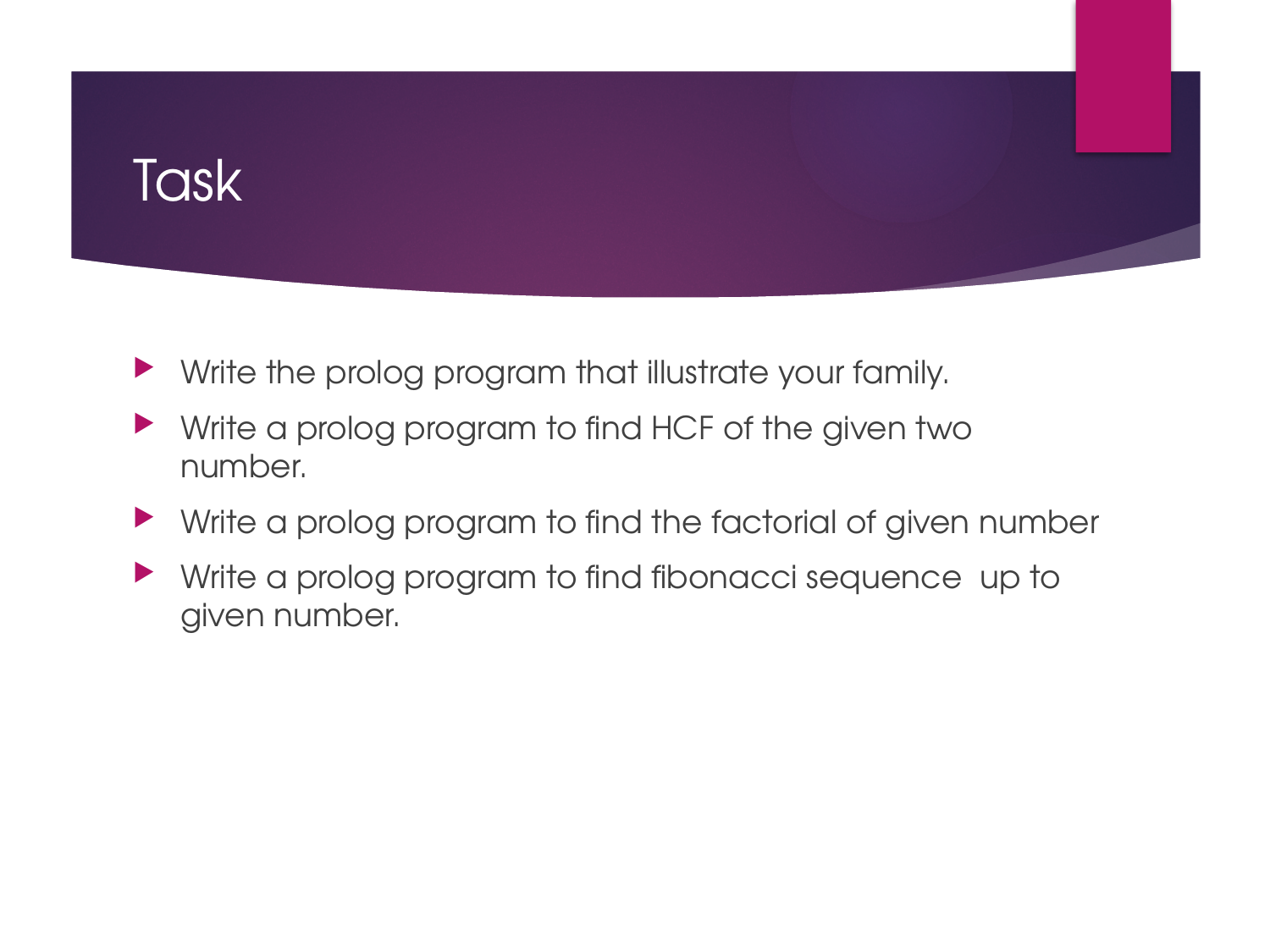

# Task
Write the prolog program that illustrate your family.
Write a prolog program to find HCF of the given two number.
Write a prolog program to find the factorial of given number
Write a prolog program to find fibonacci sequence  up to given number.